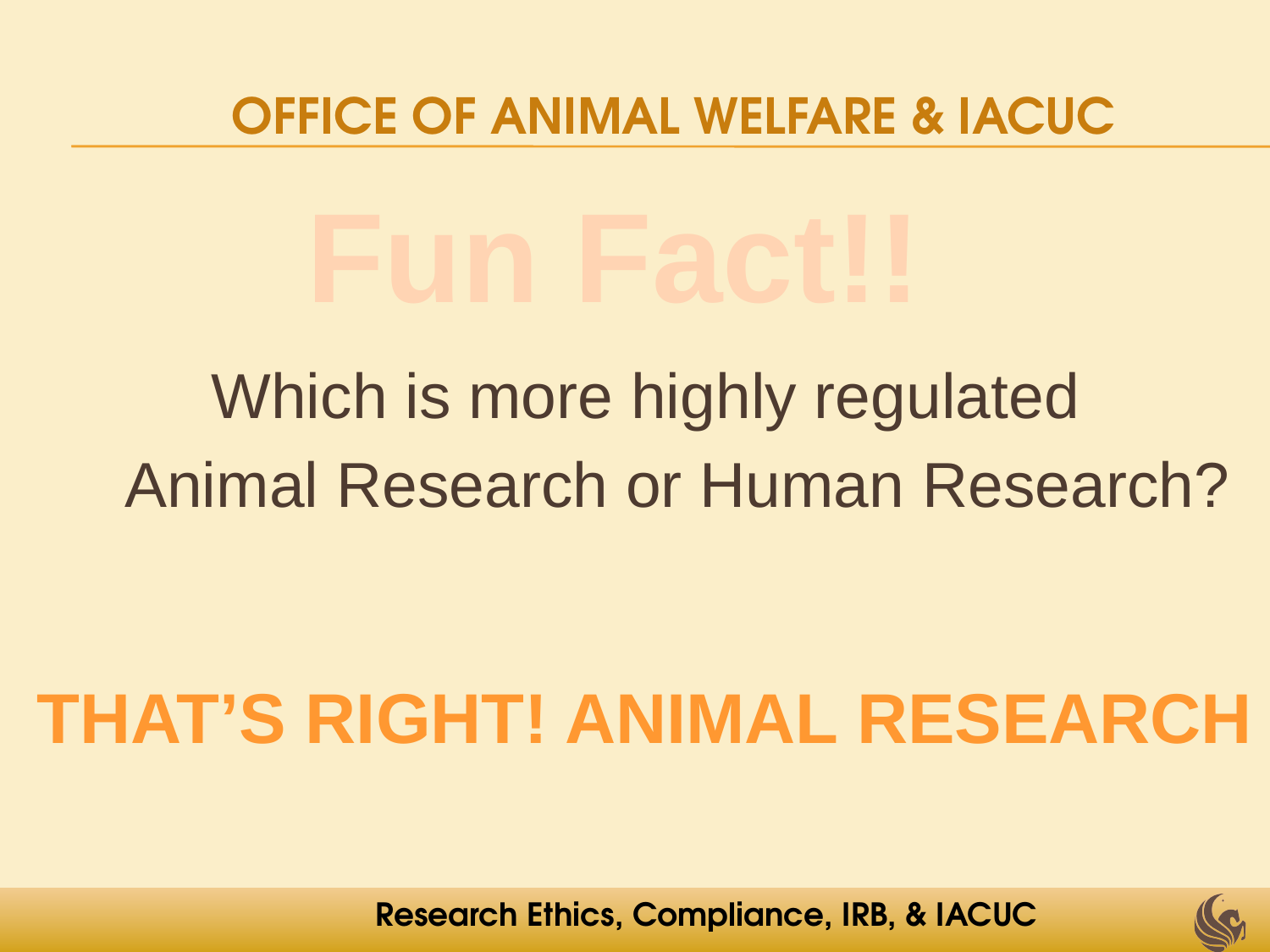

# OFFICE OF ANIMAL WELFARE & IACUC
Fun Fact!!

Which is more highly regulated
Animal Research or Human Research?
That’s right! Animal Research
Research Ethics, Compliance, IRB, & IACUC